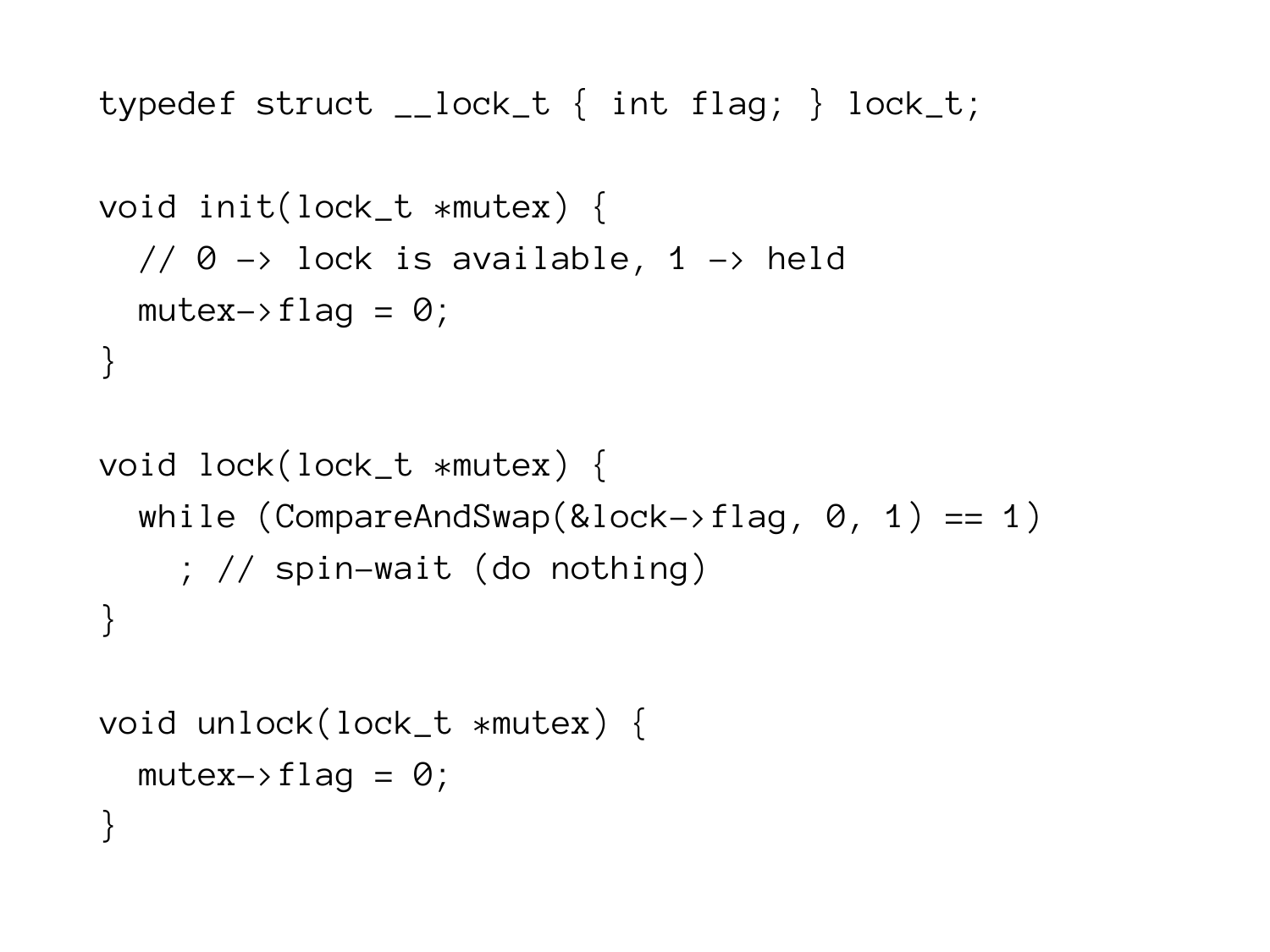

typedef struct __lock_t { int flag; } lock_t;

void init(lock_t *mutex) {
  // 0 -> lock is available, 1 -> held
  mutex->flag = 0;
}

void lock(lock_t *mutex) {
  while (CompareAndSwap(&lock->flag, 0, 1) == 1)
    ; // spin-wait (do nothing)
}

void unlock(lock_t *mutex) {
  mutex->flag = 0;
}